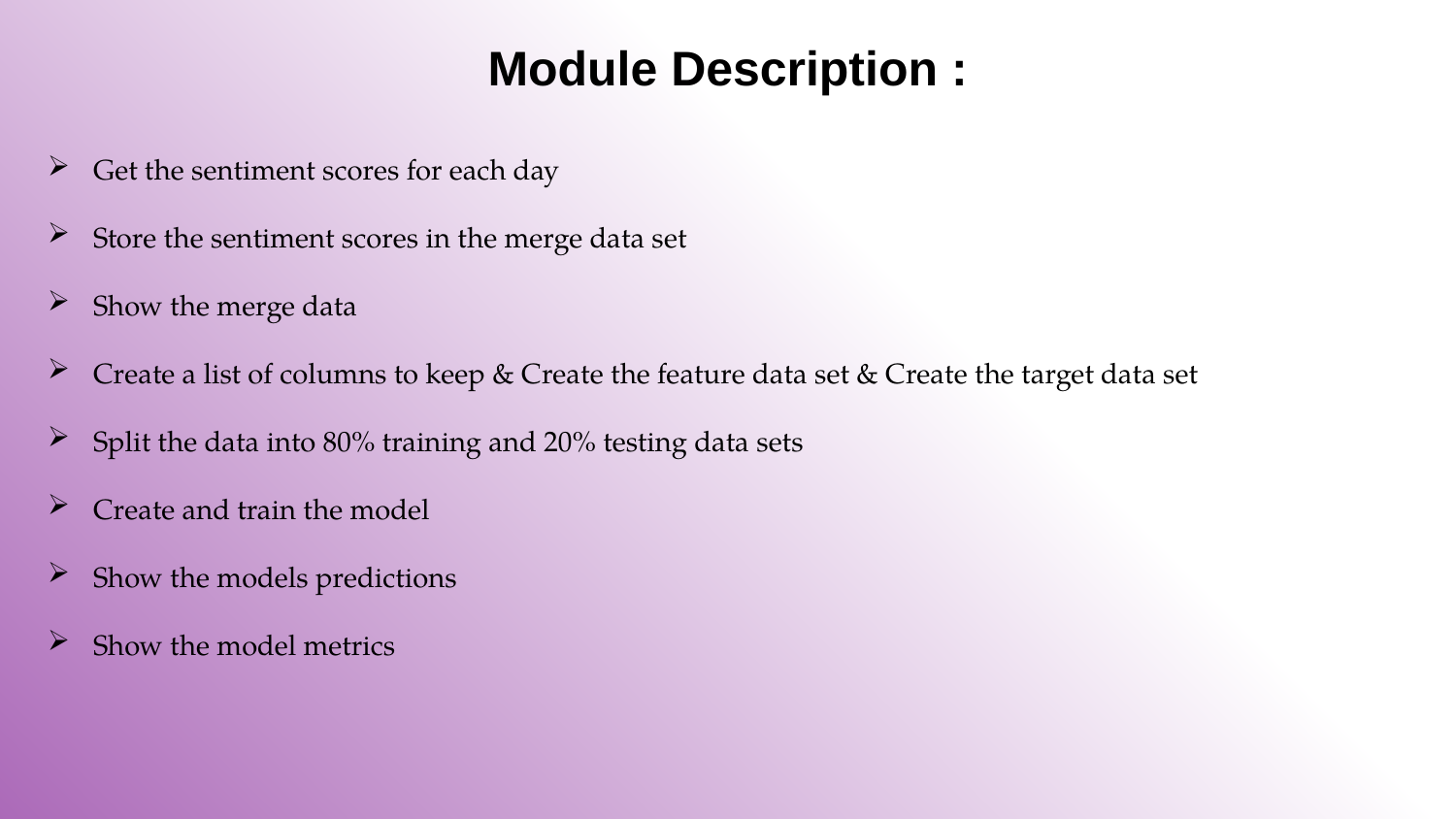

Module Description :
Get the sentiment scores for each day

Store the sentiment scores in the merge data set

Show the merge data

Create a list of columns to keep & Create the feature data set & Create the target data set

Split the data into 80% training and 20% testing data sets

Create and train the model

Show the models predictions

Show the model metrics